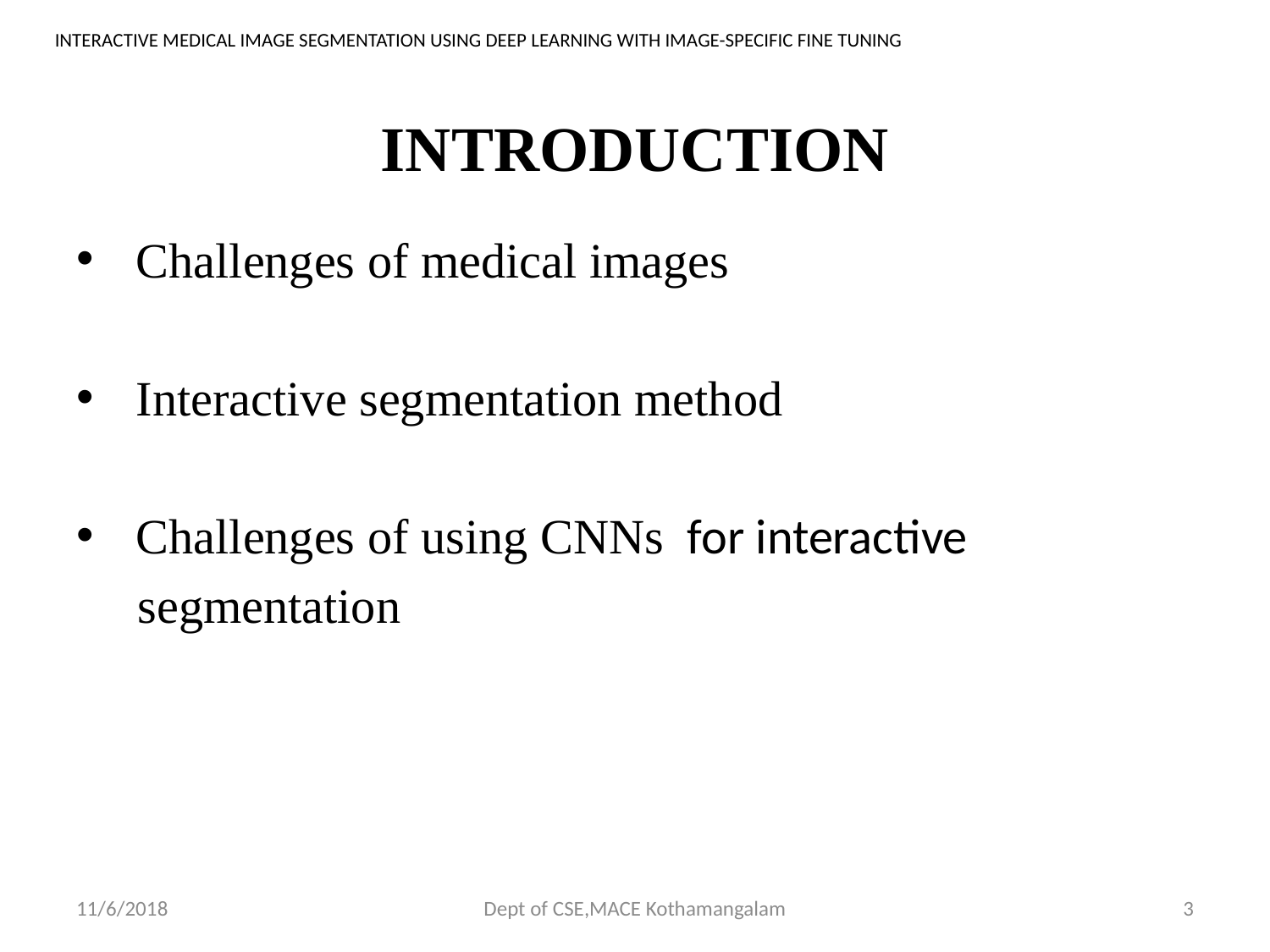

INTERACTIVE MEDICAL IMAGE SEGMENTATION USING DEEP LEARNING WITH IMAGE-SPECIFIC FINE TUNING
# INTRODUCTION
 Challenges of medical images

 Interactive segmentation method

 Challenges of using CNNs  for interactive
     segmentation

11/6/2018
Dept of CSE,MACE Kothamangalam
3